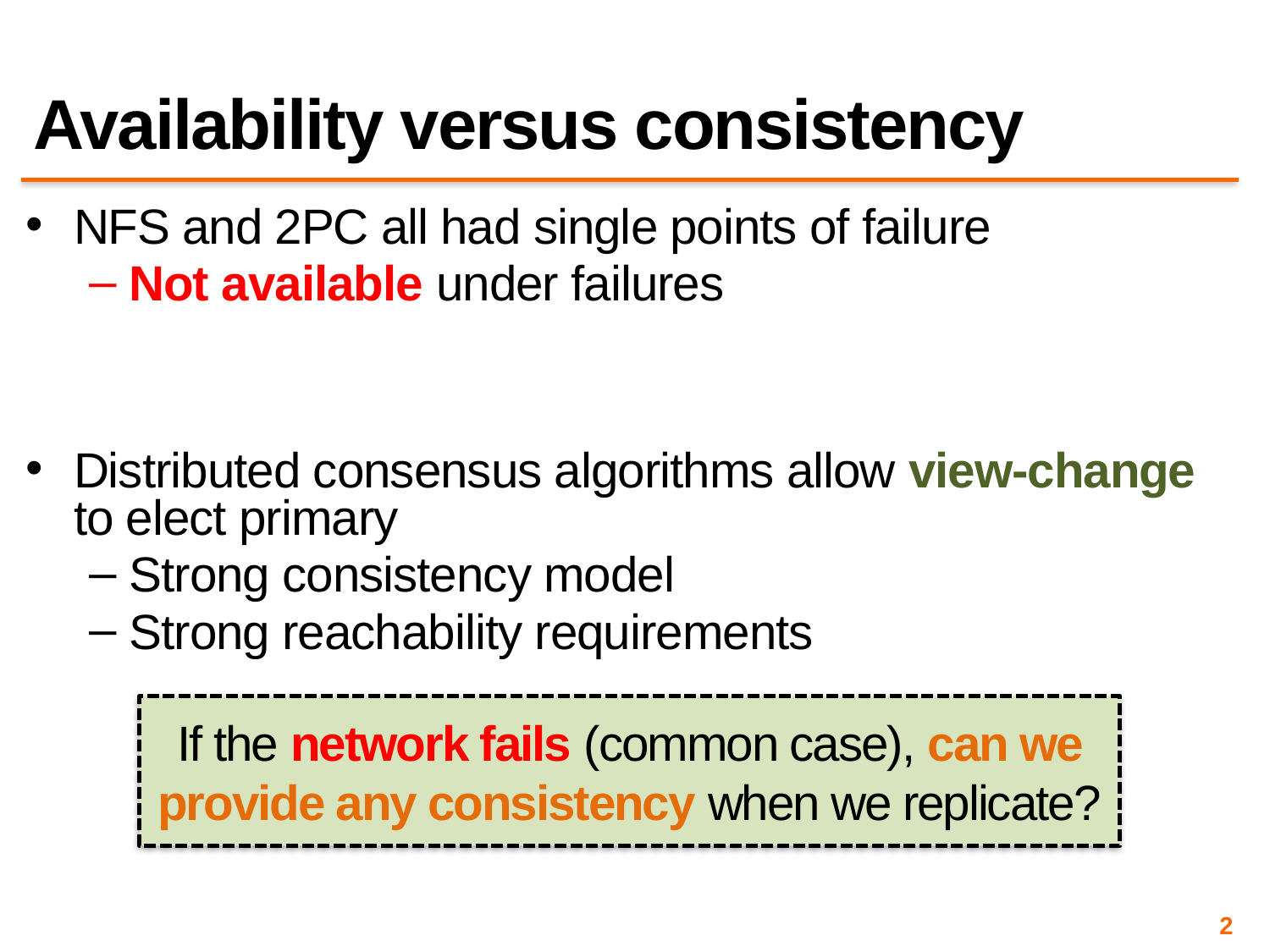

# Availability versus consistency
NFS and 2PC all had single points of failure
Not available under failures

Distributed consensus algorithms allow view-change to elect primary
Strong consistency model
Strong reachability requirements
If the network fails (common case), can we provide any consistency when we replicate?
2